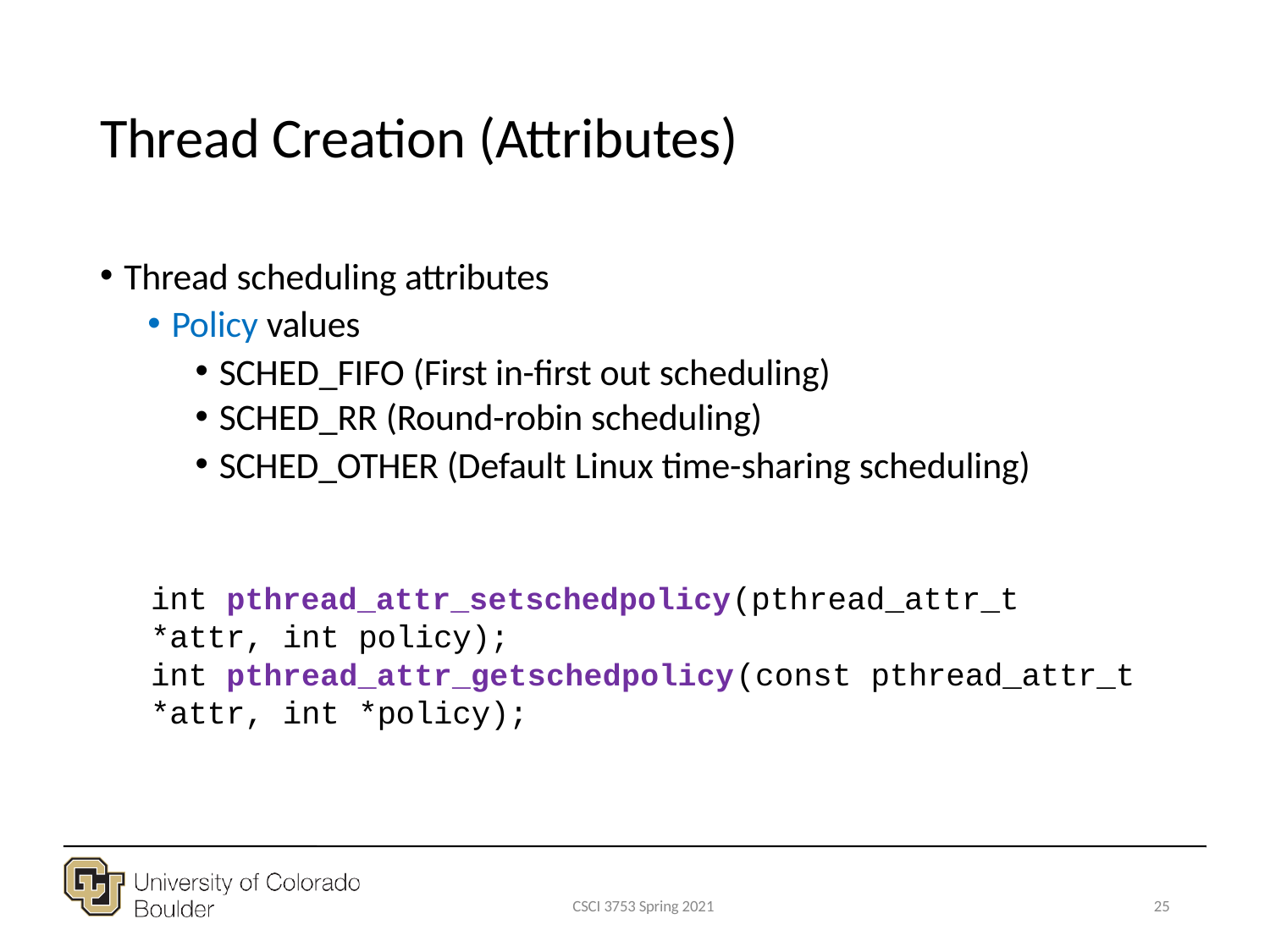

# Thread Creation (Attributes)
Thread scheduling attributes
Policy values
SCHED_FIFO (First in-first out scheduling)
SCHED_RR (Round-robin scheduling)
SCHED_OTHER (Default Linux time-sharing scheduling)

int pthread_attr_setschedpolicy(pthread_attr_t
*attr, int policy);
int pthread_attr_getschedpolicy(const pthread_attr_t
*attr, int *policy);
CSCI 3753 Spring 2021
25